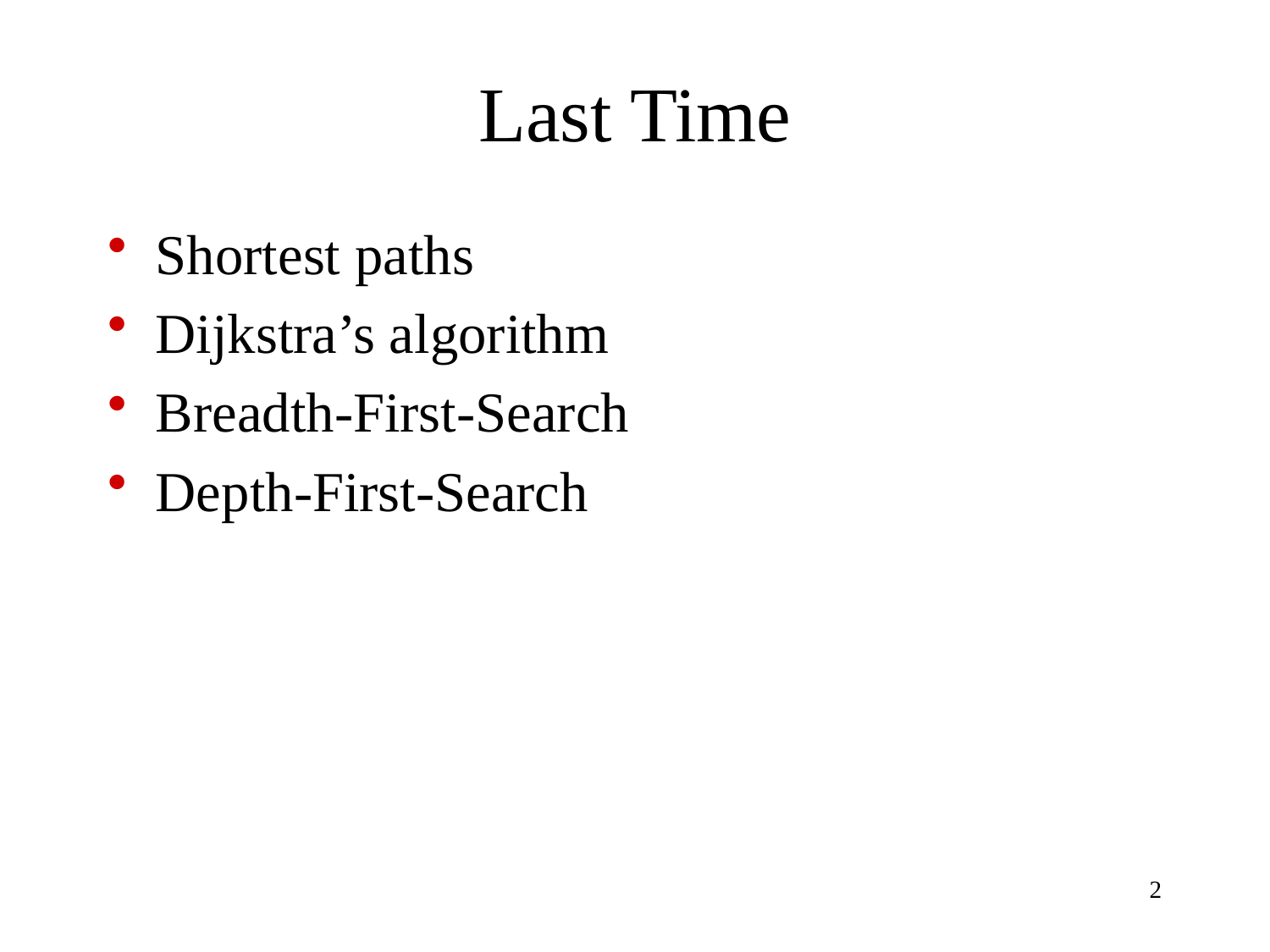

# Last Time
Shortest paths
Dijkstra’s algorithm
Breadth-First-Search
Depth-First-Search
2